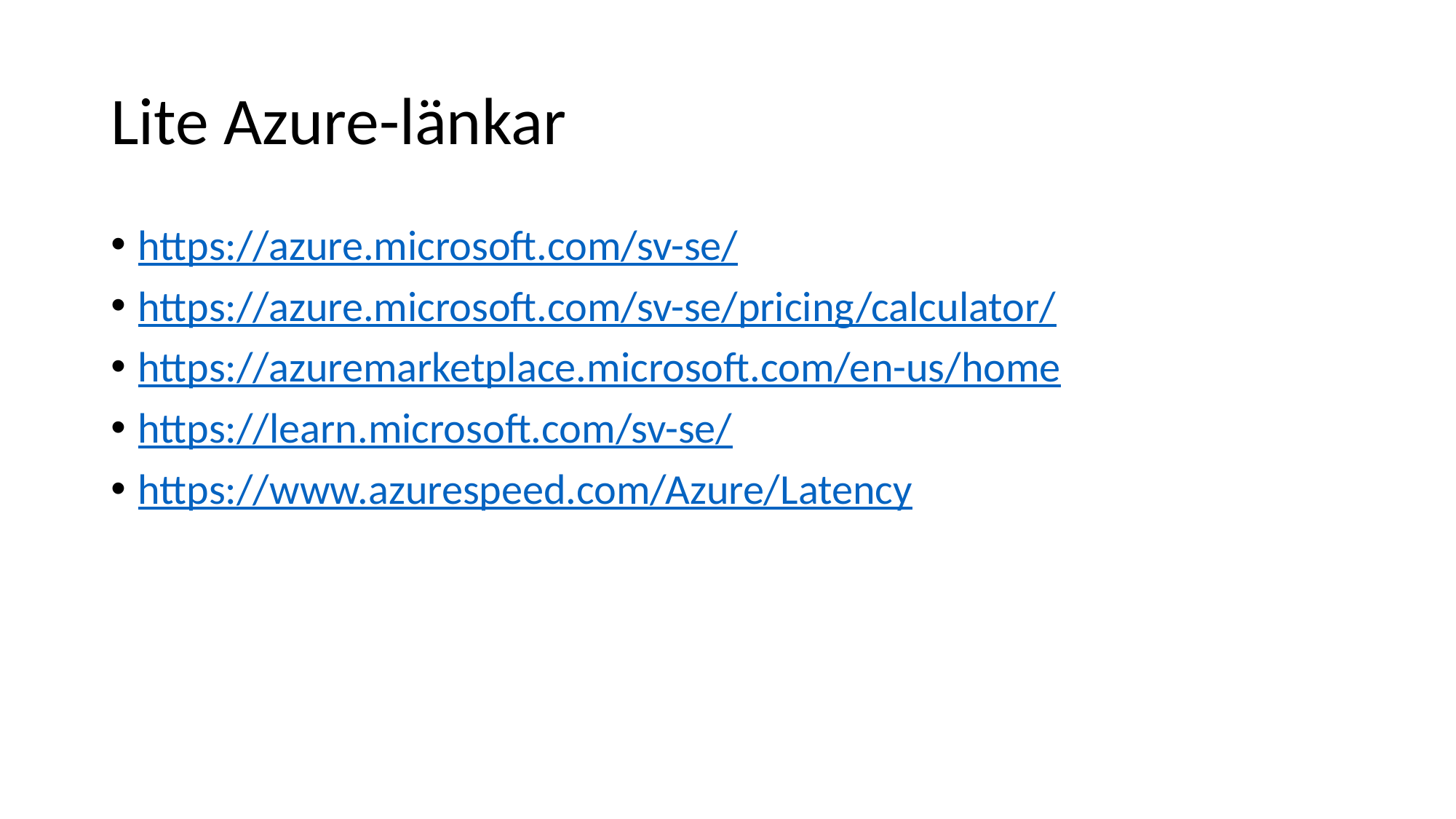

# Lite Azure-länkar
https://azure.microsoft.com/sv-se/
https://azure.microsoft.com/sv-se/pricing/calculator/
https://azuremarketplace.microsoft.com/en-us/home
https://learn.microsoft.com/sv-se/
https://www.azurespeed.com/Azure/Latency